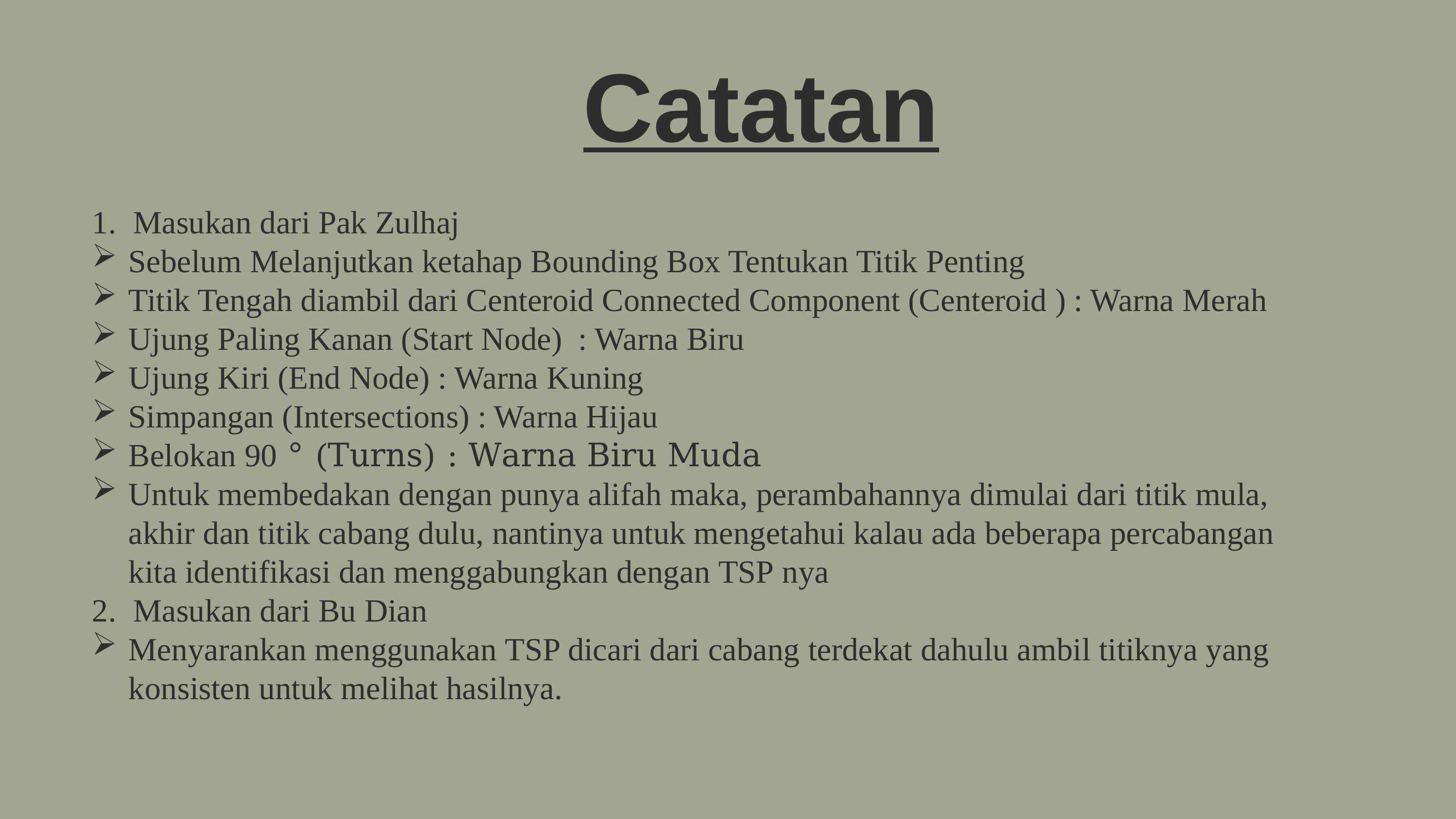

Catatan
Masukan dari Pak Zulhaj
Sebelum Melanjutkan ketahap Bounding Box Tentukan Titik Penting
Titik Tengah diambil dari Centeroid Connected Component (Centeroid ) : Warna Merah
Ujung Paling Kanan (Start Node)  : Warna Biru
Ujung Kiri (End Node) : Warna Kuning
Simpangan (Intersections) : Warna Hijau
Belokan 90 ° (Turns) : Warna Biru Muda
Untuk membedakan dengan punya alifah maka, perambahannya dimulai dari titik mula, akhir dan titik cabang dulu, nantinya untuk mengetahui kalau ada beberapa percabangan kita identifikasi dan menggabungkan dengan TSP nya
Masukan dari Bu Dian
Menyarankan menggunakan TSP dicari dari cabang terdekat dahulu ambil titiknya yang konsisten untuk melihat hasilnya.